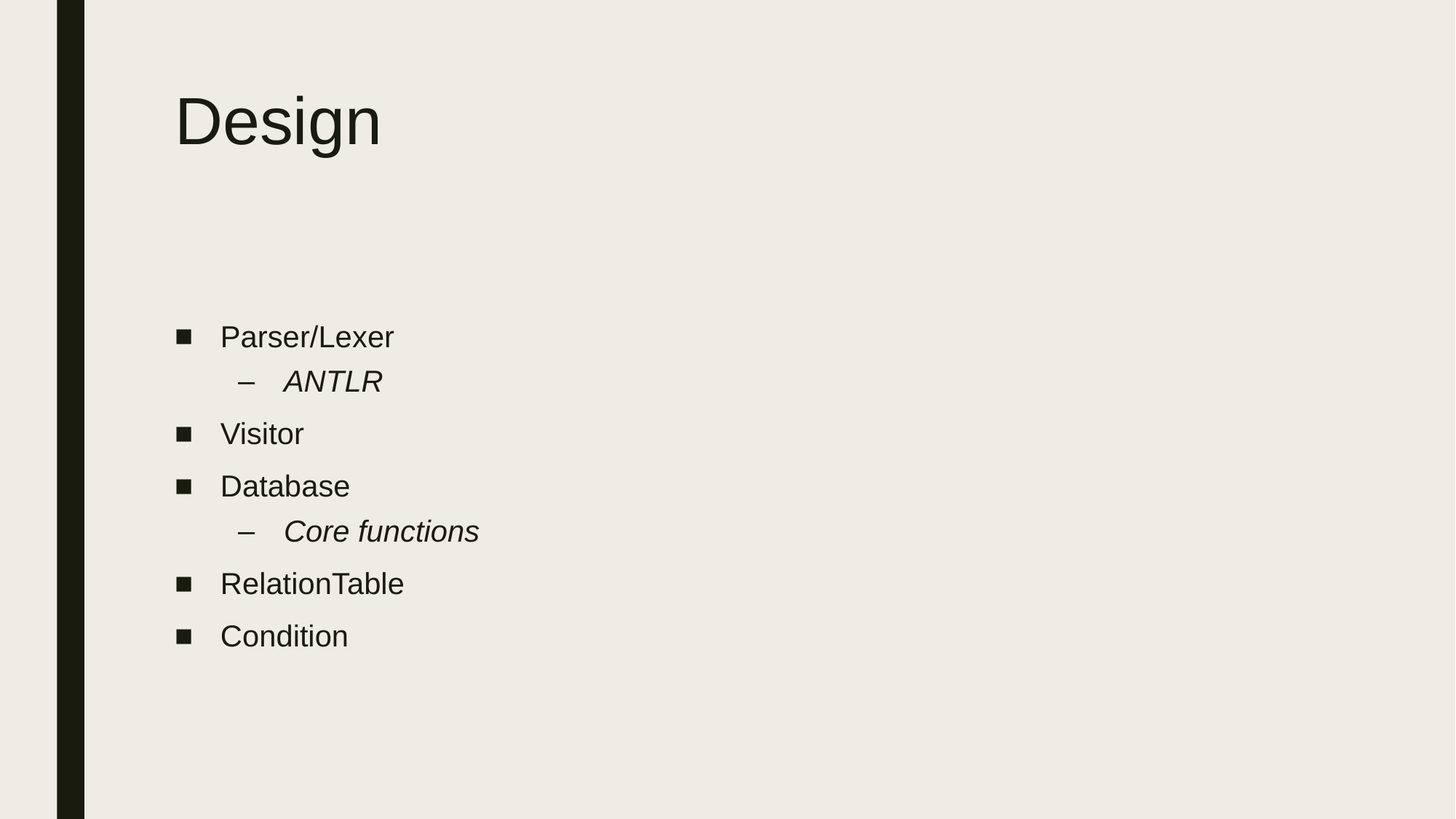

# Design
Parser/Lexer
ANTLR
Visitor
Database
Core functions
RelationTable
Condition